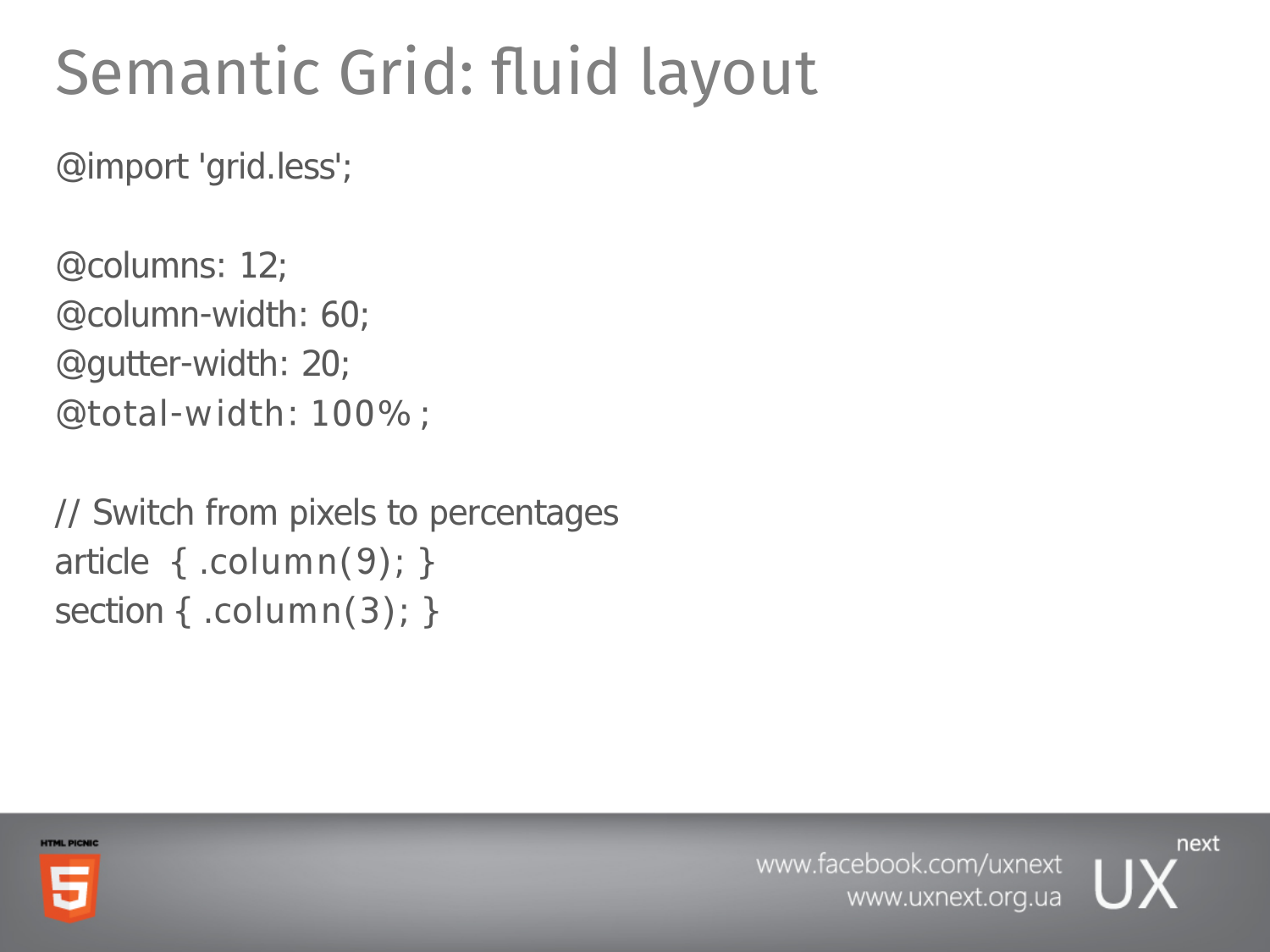

# Semantic Grid: fluid layout
@import 'grid.less';

@columns: 12;
@column-width: 60;
@gutter-width: 20;
@total-width: 100%;

// Switch from pixels to percentages
article  { .column(9); }
section { .column(3); }